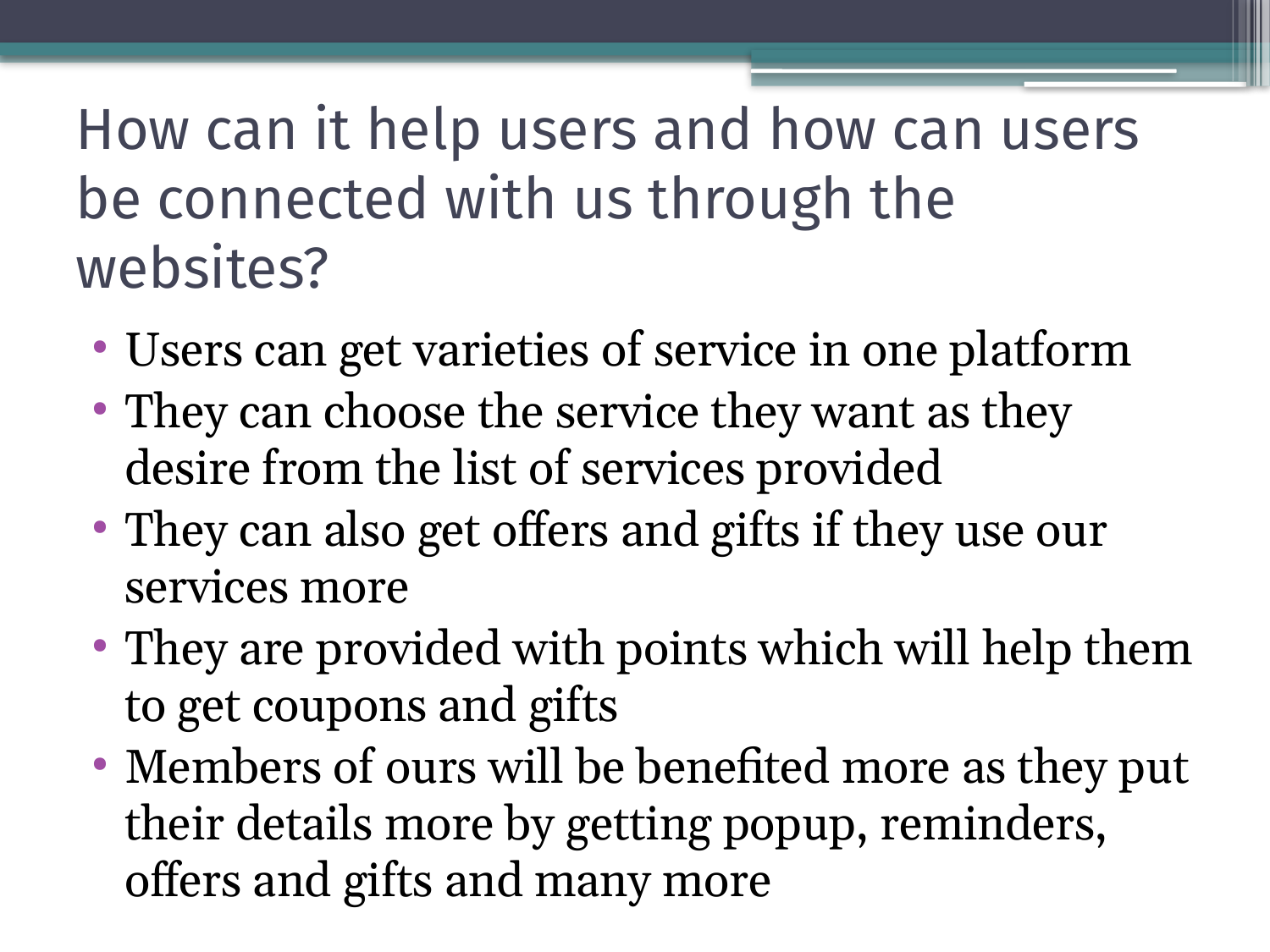

# How can it help users and how can users be connected with us through the websites?
Users can get varieties of service in one platform
They can choose the service they want as they desire from the list of services provided
They can also get offers and gifts if they use our services more
They are provided with points which will help them to get coupons and gifts
Members of ours will be benefited more as they put their details more by getting popup, reminders, offers and gifts and many more